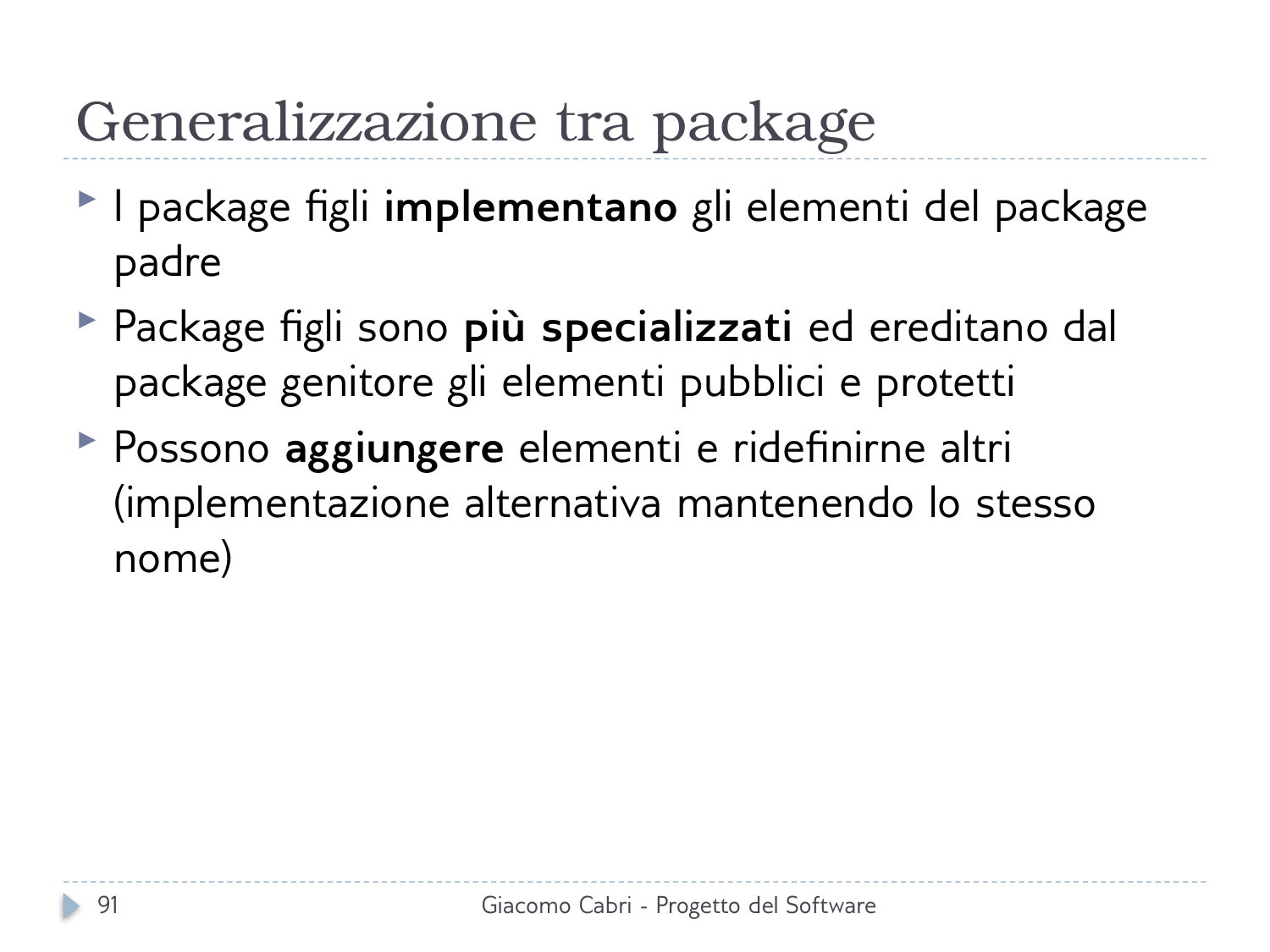

# Generalizzazione tra package
I package figli implementano gli elementi del package padre
Package figli sono più specializzati ed ereditano dal package genitore gli elementi pubblici e protetti
Possono aggiungere elementi e ridefinirne altri (implementazione alternativa mantenendo lo stesso nome)
91
Giacomo Cabri - Progetto del Software